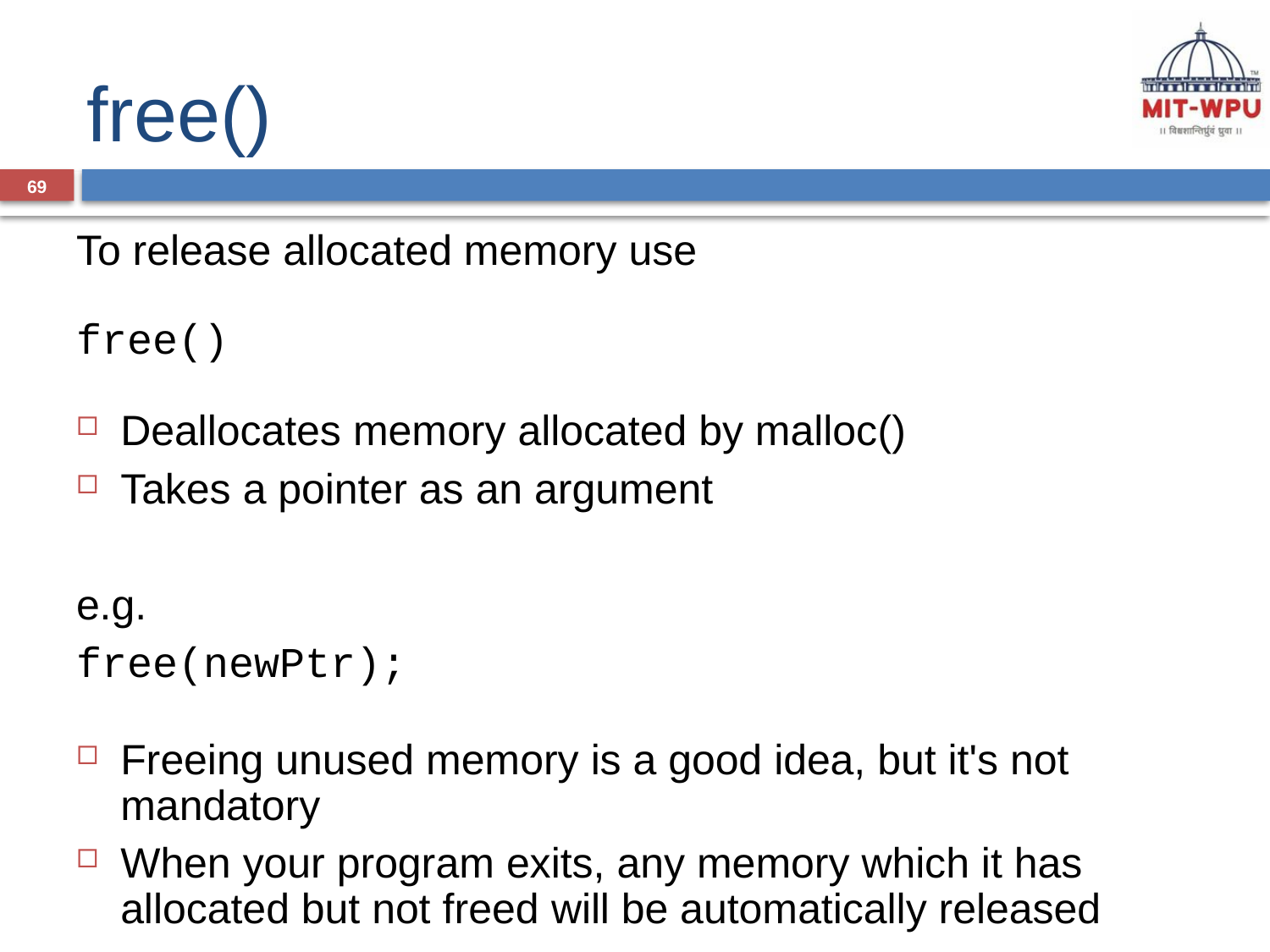

free()
69
To release allocated memory use

free()

Deallocates memory allocated by malloc()
Takes a pointer as an argument

e.g.
free(newPtr);

Freeing unused memory is a good idea, but it's not mandatory
When your program exits, any memory which it has allocated but not freed will be automatically released